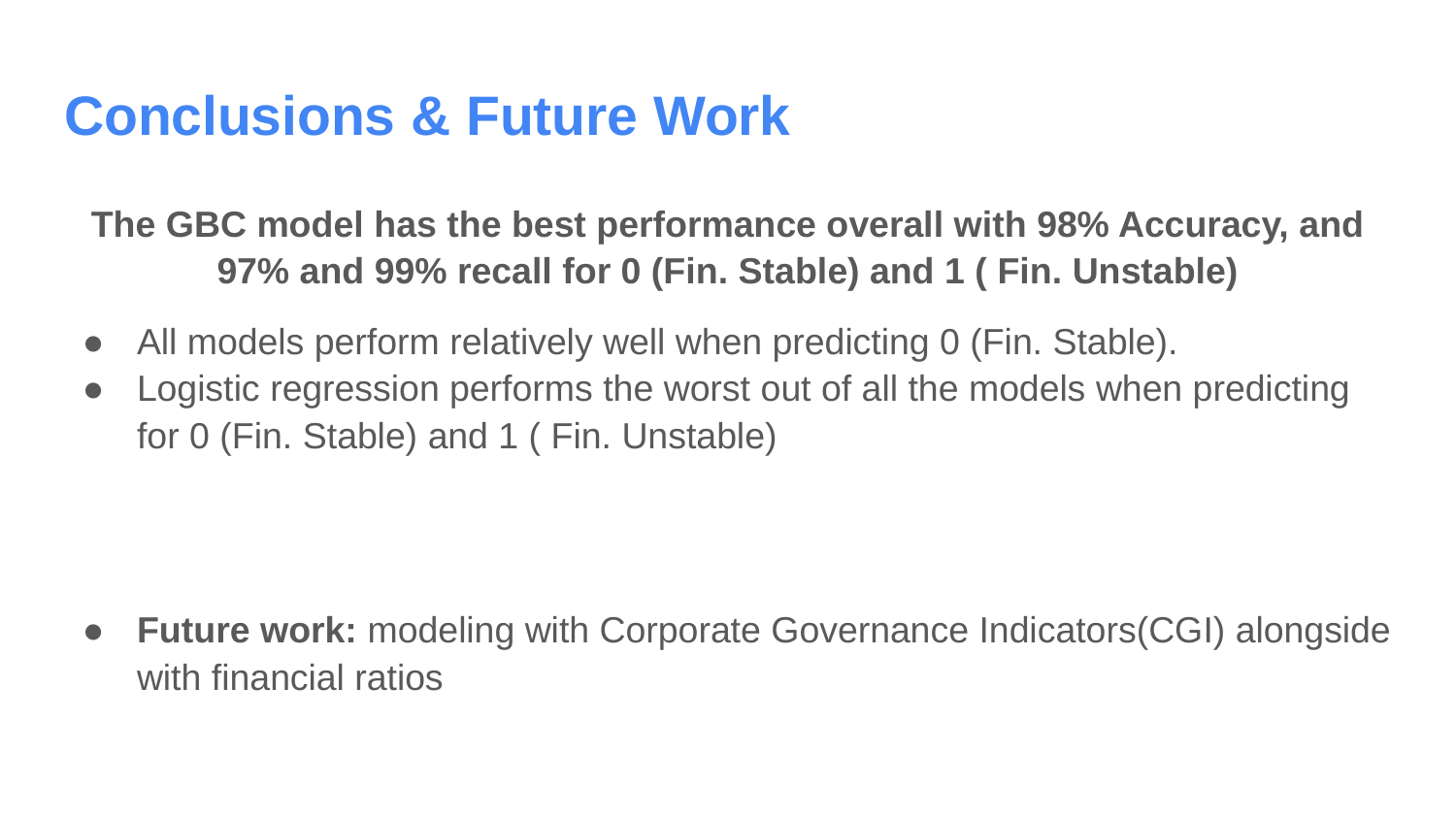

# Conclusions & Future Work
The GBC model has the best performance overall with 98% Accuracy, and 97% and 99% recall for 0 (Fin. Stable) and 1 ( Fin. Unstable)
All models perform relatively well when predicting 0 (Fin. Stable).
Logistic regression performs the worst out of all the models when predicting  for 0 (Fin. Stable) and 1 ( Fin. Unstable)

Future work: modeling with Corporate Governance Indicators(CGI) alongside with financial ratios